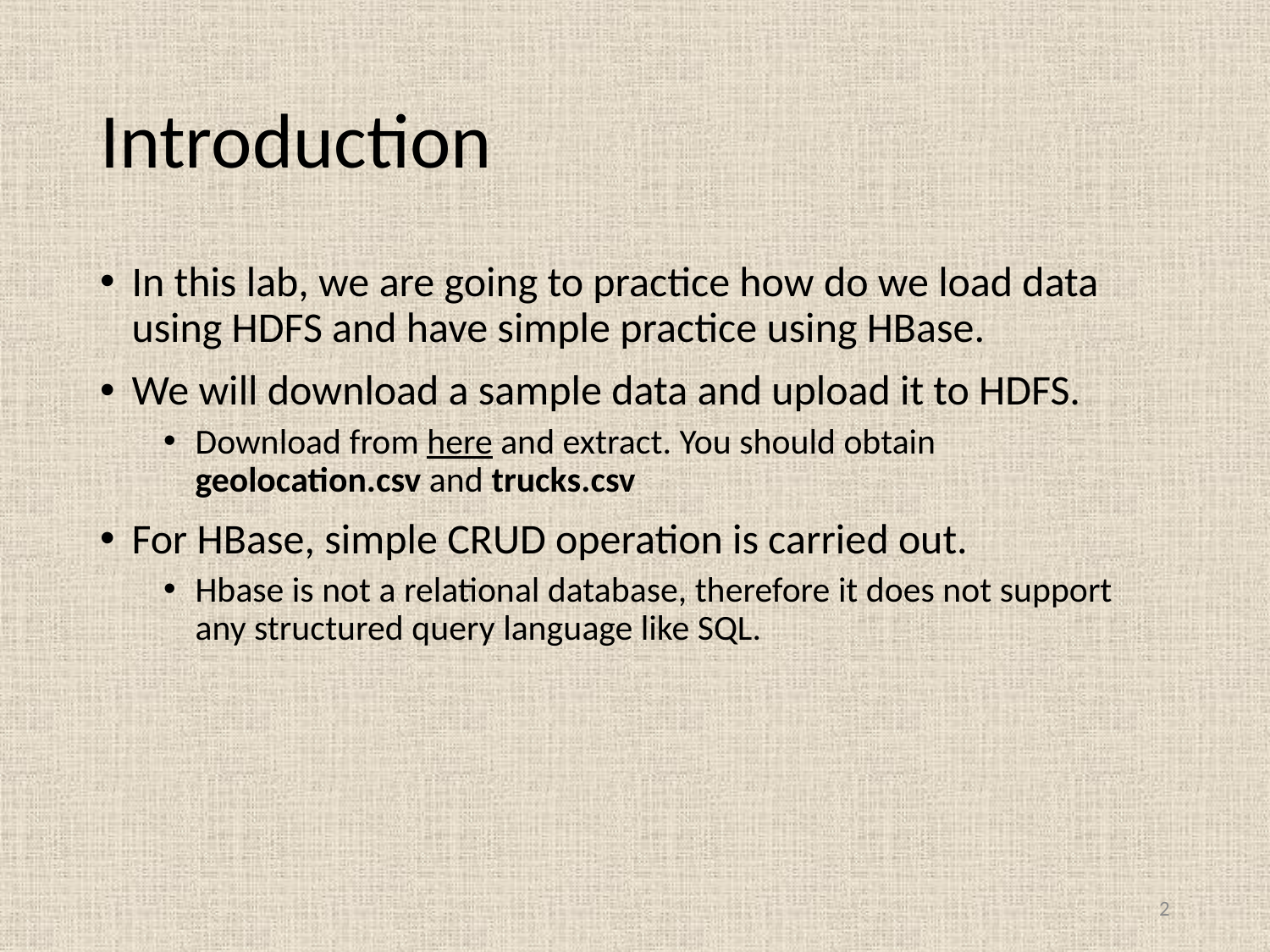

# Introduction
In this lab, we are going to practice how do we load data using HDFS and have simple practice using HBase.
We will download a sample data and upload it to HDFS.
Download from here and extract. You should obtain geolocation.csv and trucks.csv
For HBase, simple CRUD operation is carried out.
Hbase is not a relational database, therefore it does not support any structured query language like SQL.

2